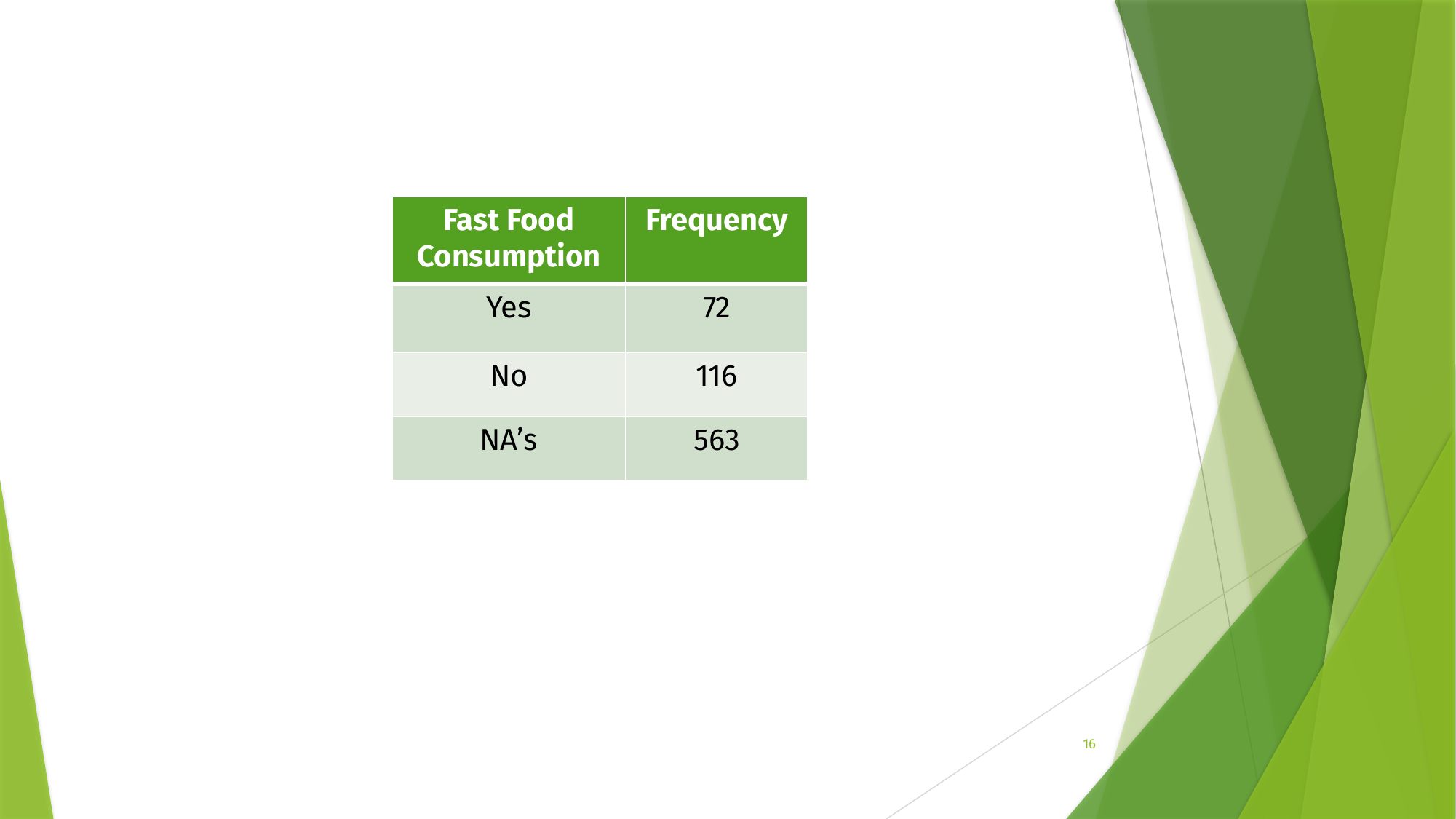

| Fast Food Consumption | Frequency |
| --- | --- |
| Yes | 72 |
| No | 116 |
| NA’s | 563 |
16